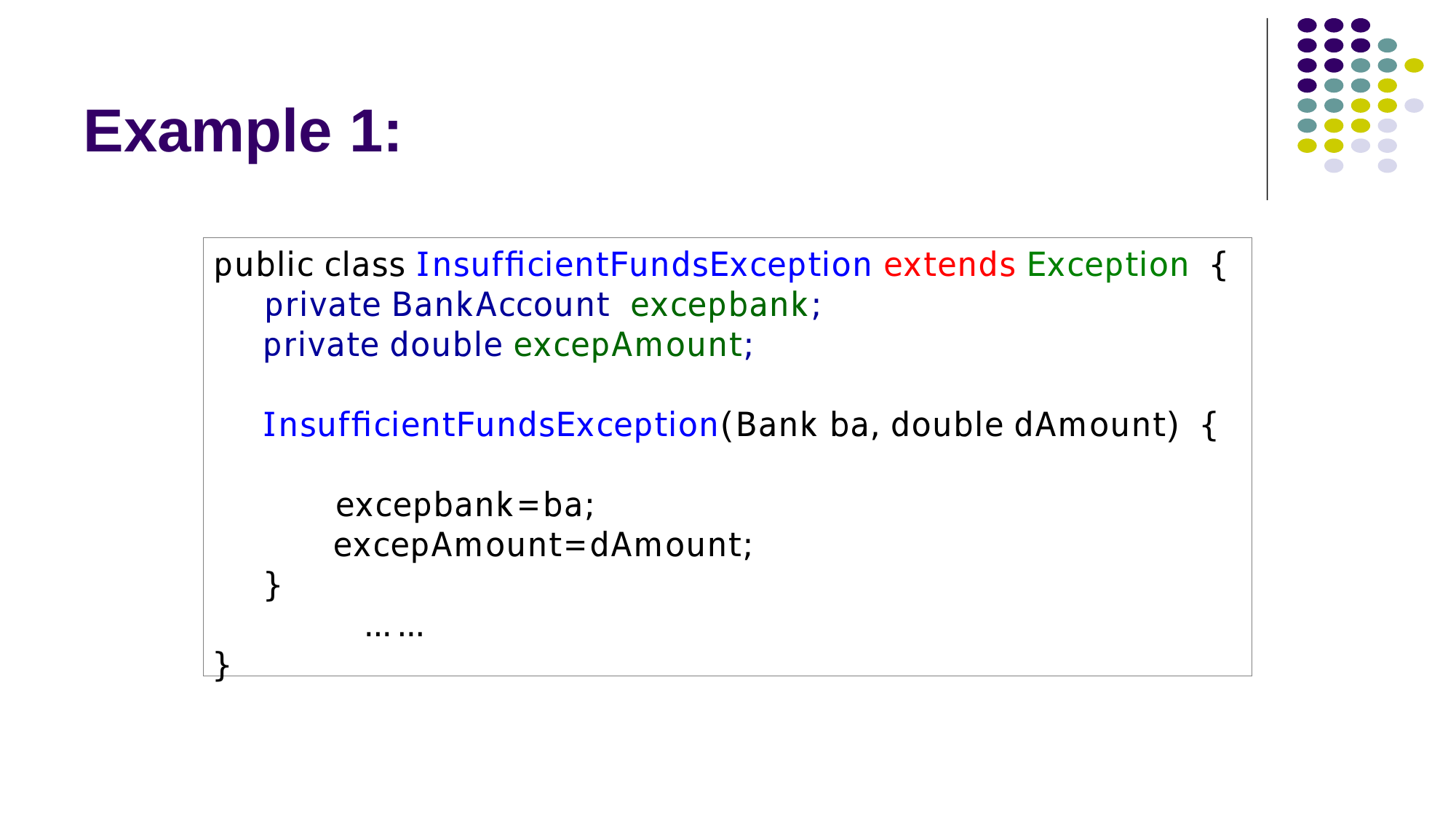

# Example 1:
public class InsufficientFundsException extends Exception  {
 	 private BankAccount  excepbank;
     private double excepAmount;

     InsufficientFundsException(Bank ba, double dAmount)  {
	    excepbank=ba;
        excepAmount=dAmount;
 	 }
		……
}
26